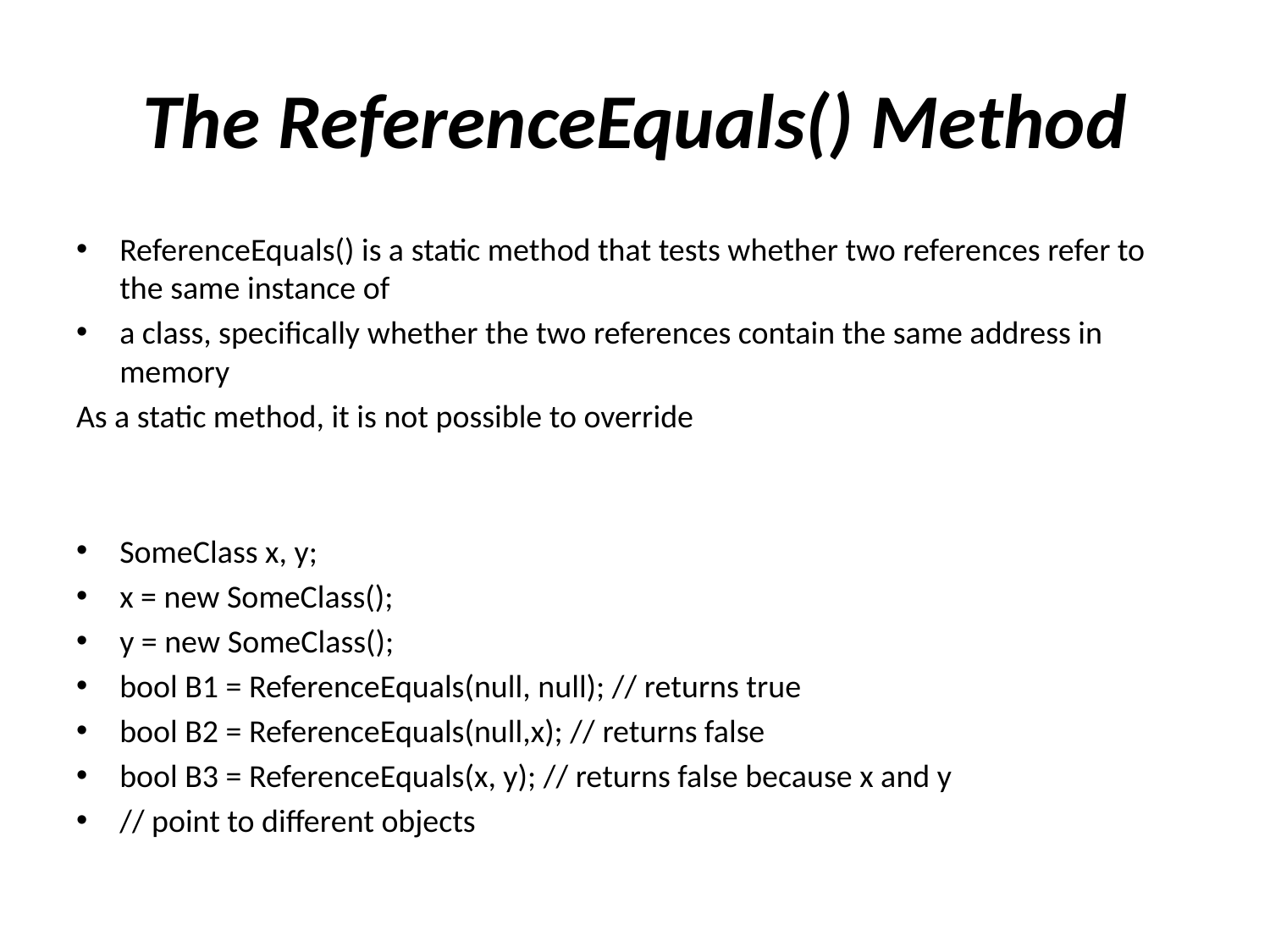

# The ReferenceEquals() Method
ReferenceEquals() is a static method that tests whether two references refer to the same instance of
a class, specifically whether the two references contain the same address in memory
As a static method, it is not possible to override

SomeClass x, y;
x = new SomeClass();
y = new SomeClass();
bool B1 = ReferenceEquals(null, null); // returns true
bool B2 = ReferenceEquals(null,x); // returns false
bool B3 = ReferenceEquals(x, y); // returns false because x and y
// point to different objects